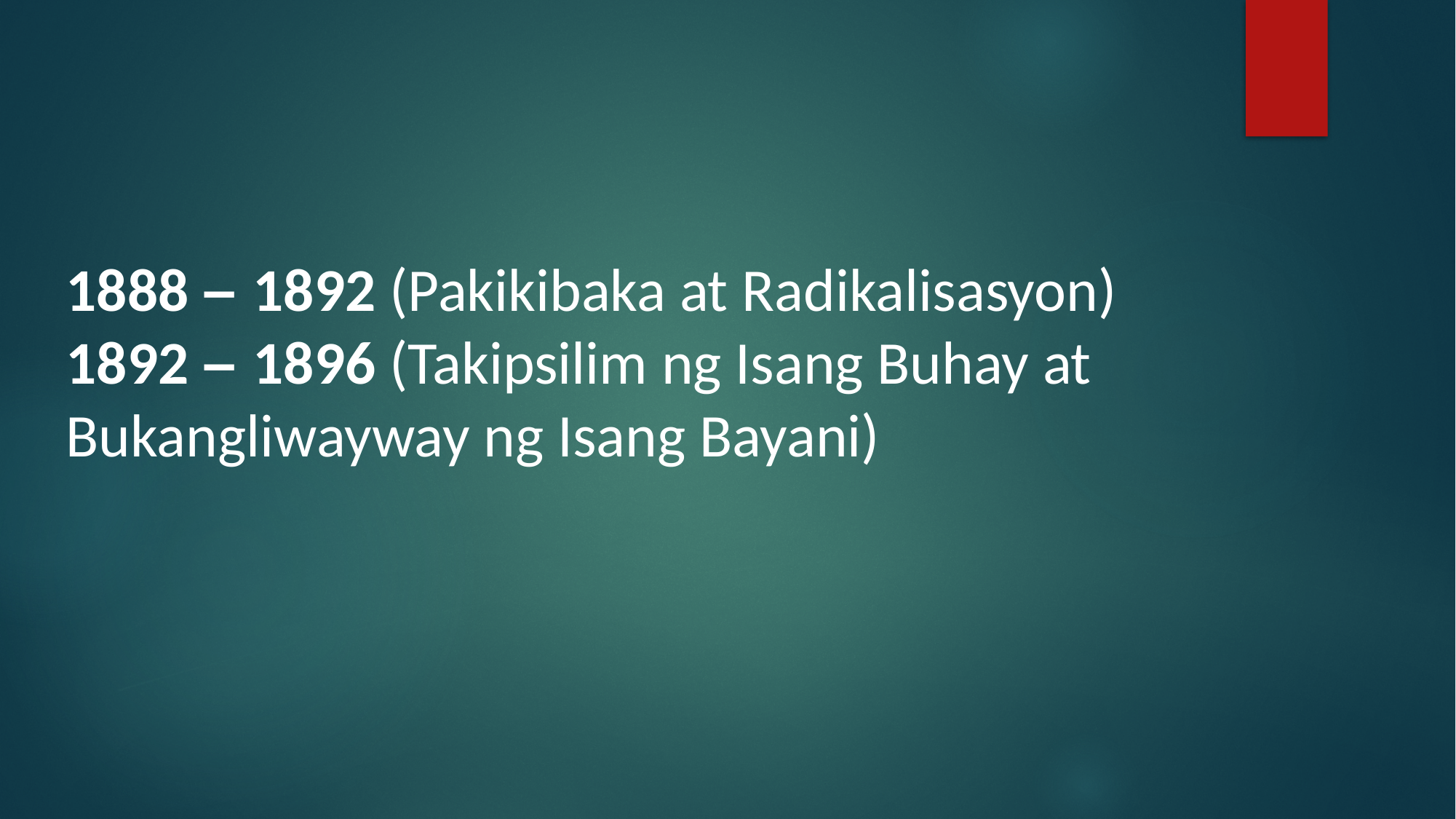

#
1888 – 1892 (Pakikibaka at Radikalisasyon)
1892 – 1896 (Takipsilim ng Isang Buhay at Bukangliwayway ng Isang Bayani)